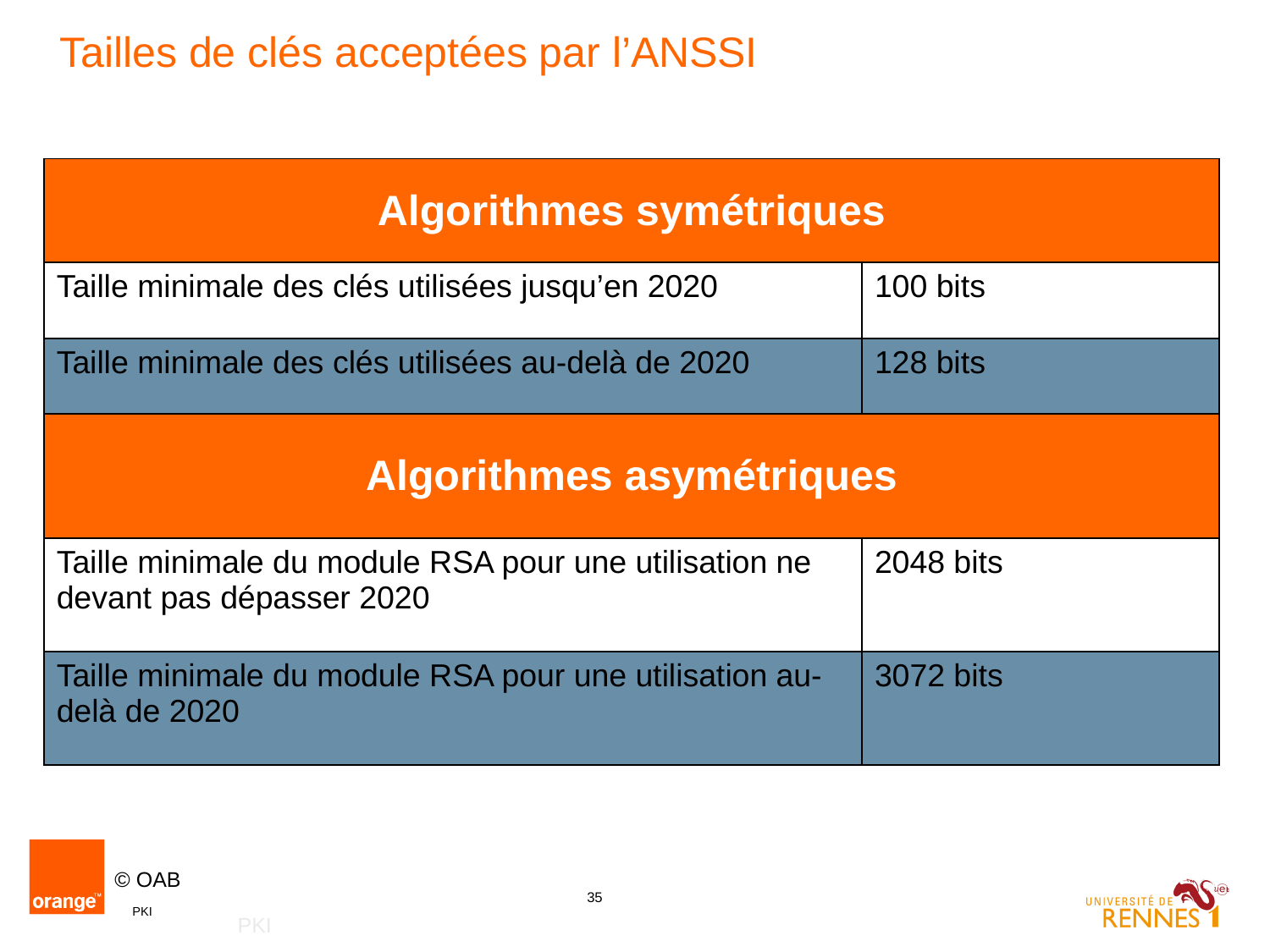

# Tailles de clés acceptées par l’ANSSI
| Algorithmes symétriques |  |
| --- | --- |
| Taille minimale des clés utilisées jusqu’en 2020 | 100 bits |
| Taille minimale des clés utilisées au-delà de 2020 | 128 bits |
| Algorithmes asymétriques |  |
| Taille minimale du module RSA pour une utilisation ne devant pas dépasser 2020 | 2048 bits |
| Taille minimale du module RSA pour une utilisation au-delà de 2020 | 3072 bits |
PKI
PKI